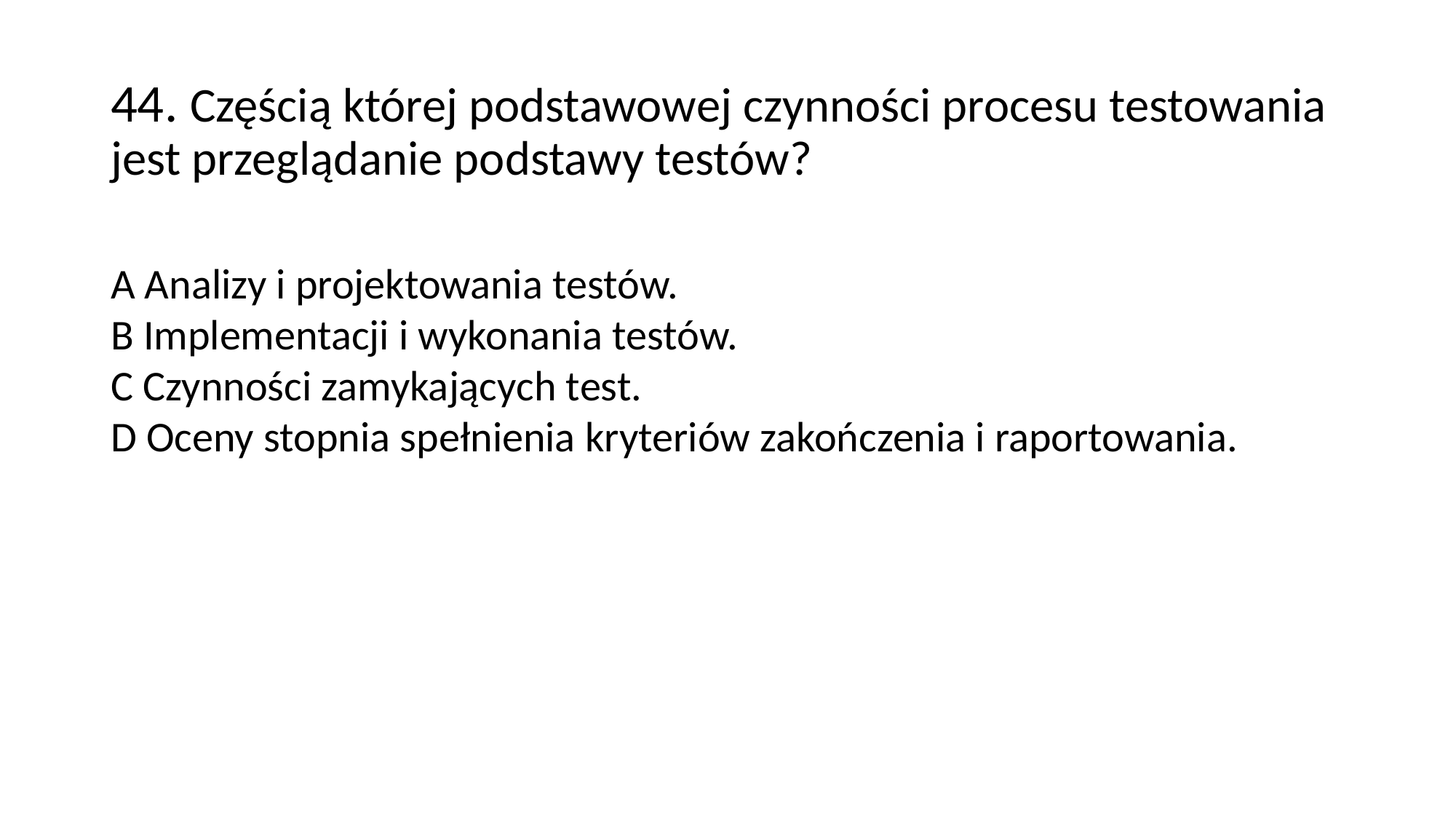

44. Częścią której podstawowej czynności procesu testowania jest przeglądanie podstawy testów?

A Analizy i projektowania testów.
B Implementacji i wykonania testów.
C Czynności zamykających test.
D Oceny stopnia spełnienia kryteriów zakończenia i raportowania.